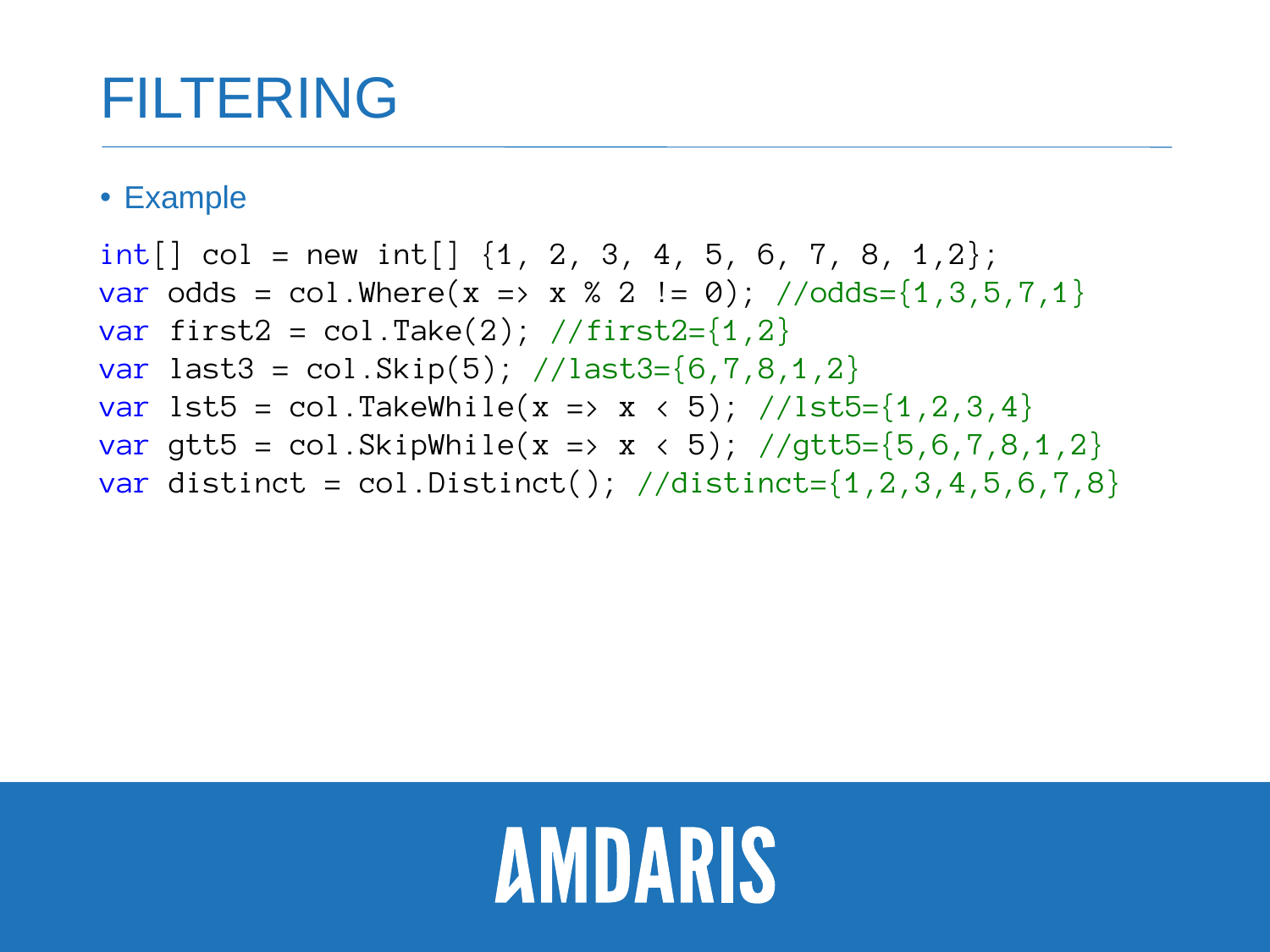

# Filtering
Example

int[] col = new int[] {1, 2, 3, 4, 5, 6, 7, 8, 1,2};
var odds = col.Where(x => x % 2 != 0); //odds={1,3,5,7,1}
var first2 = col.Take(2); //first2={1,2}
var last3 = col.Skip(5); //last3={6,7,8,1,2}
var lst5 = col.TakeWhile(x => x < 5); //lst5={1,2,3,4}
var gtt5 = col.SkipWhile(x => x < 5); //gtt5={5,6,7,8,1,2}
var distinct = col.Distinct(); //distinct={1,2,3,4,5,6,7,8}